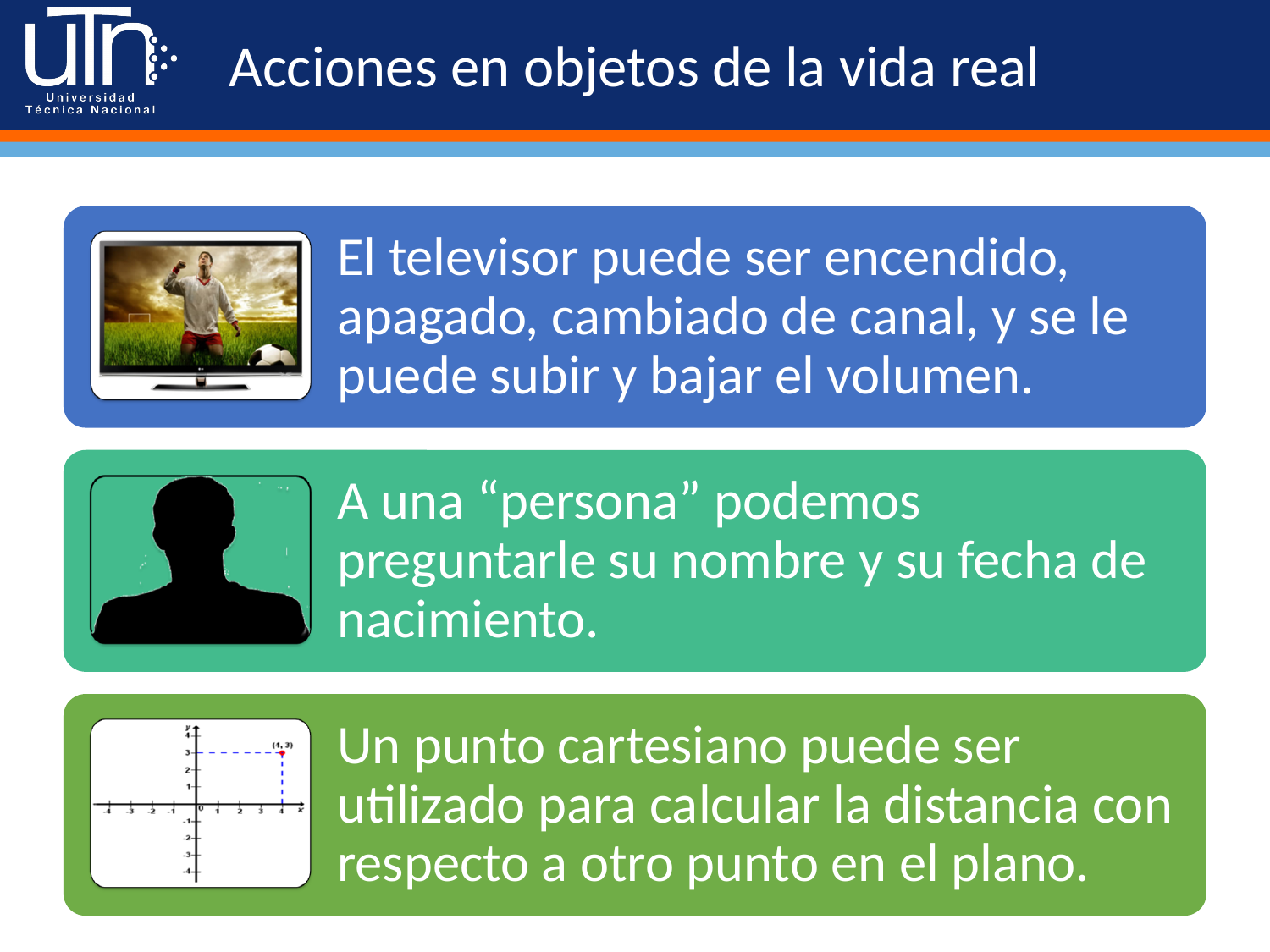

# Acciones en objetos de la vida real

El televisor puede ser encendido, apagado, cambiado de canal, y se le puede subir y bajar el volumen.
A una “persona” podemos preguntarle su nombre y su fecha de nacimiento.
Un punto cartesiano puede ser utilizado para calcular la distancia con respecto a otro punto en el plano.